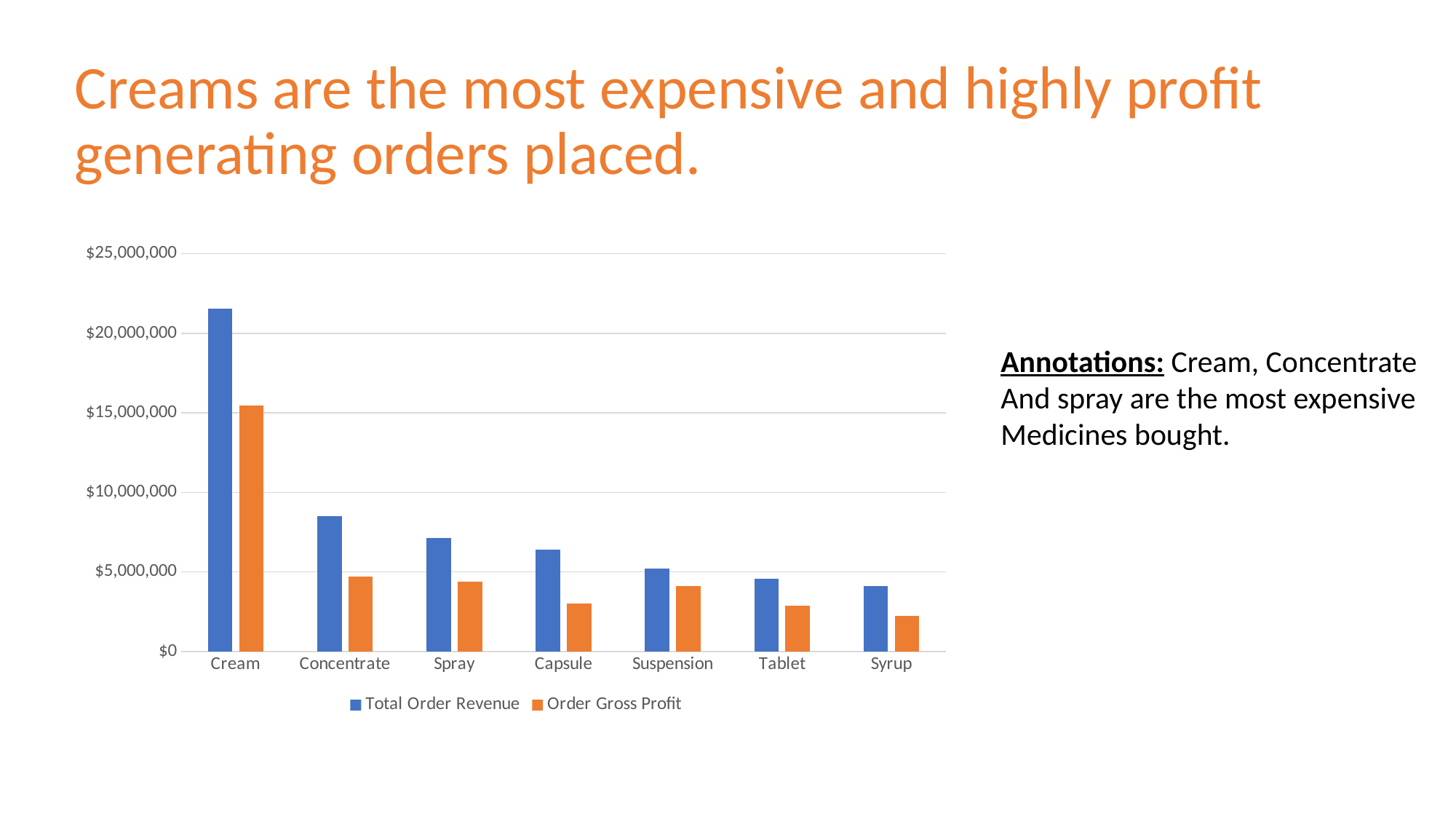

# Creams are the most expensive and highly profit generating orders placed.

### Chart

| Category | Total Order Revenue | Order Gross Profit |
|---|---|---|
| Cream | 21527418.159999996 | 15478774.029999996 |
| Concentrate | 8496950.930000005 | 4700501.299999996 |
| Spray | 7148314.0 | 4371533.28 |
| Capsule | 6397361.369999995 | 3036046.749999998 |
| Suspension | 5221004.370000001 | 4127694.660000001 |
| Tablet | 4581202.68 | 2888756.130000004 |
| Syrup | 4099926.9799999995 | 2214611.7599999974 |
Annotations: Cream, Concentrate
And spray are the most expensive
Medicines bought.
10